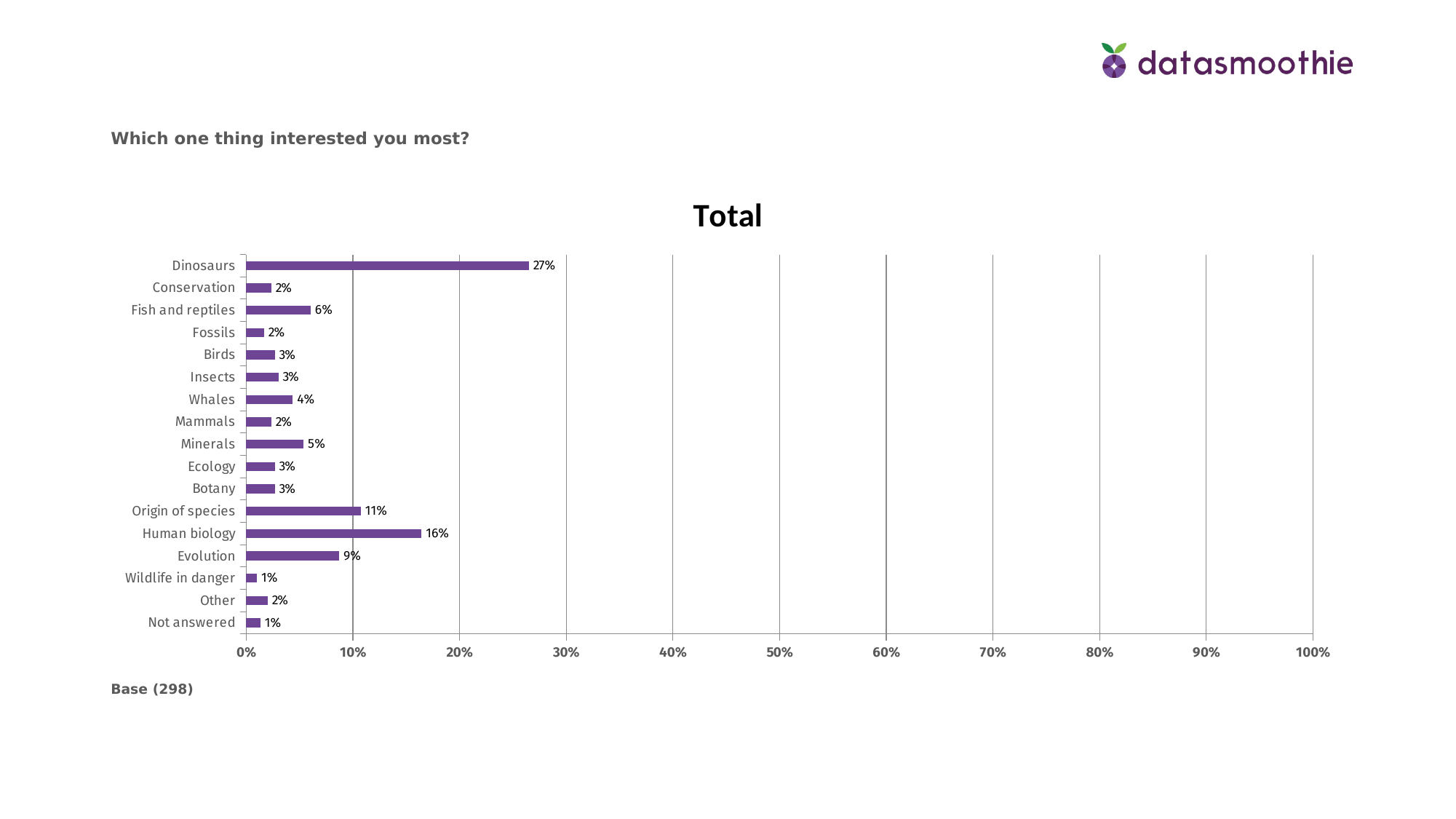

Which one thing interested you most?

### Chart

| Category | Total |
|---|---|
| Not answered | 0.0134 |
| Other | 0.020099999999999996 |
| Wildlife in danger | 0.0101 |
| Evolution | 0.0872 |
| Human biology | 0.16440000000000002 |
| Origin of species | 0.1074 |
| Botany | 0.0268 |
| Ecology | 0.0268 |
| Minerals | 0.0537 |
| Mammals | 0.0235 |
| Whales | 0.0436 |
| Insects | 0.0302 |
| Birds | 0.0268 |
| Fossils | 0.0168 |
| Fish and reptiles | 0.0604 |
| Conservation | 0.0235 |
| Dinosaurs | 0.2651 |
Base (298)